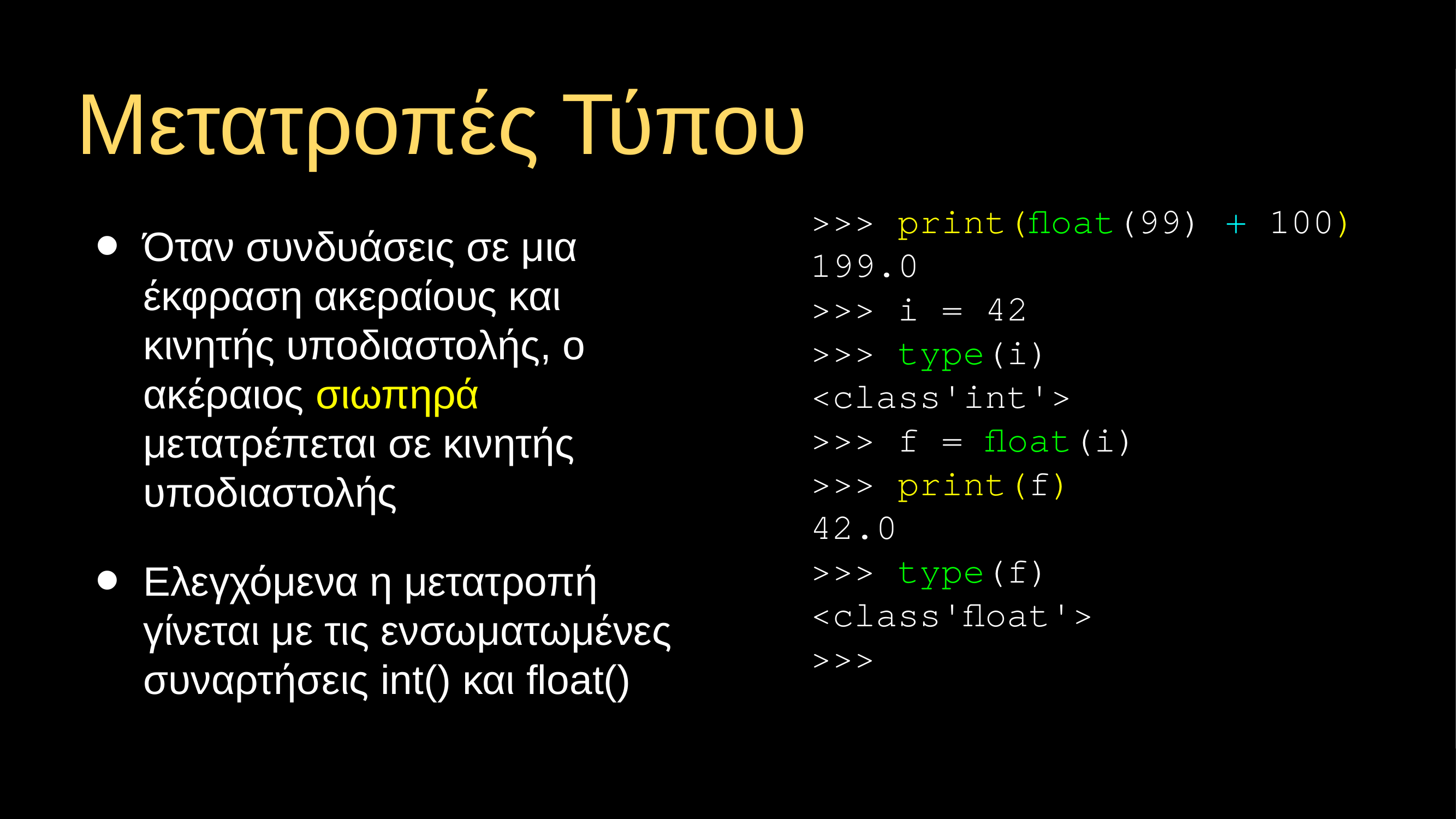

# Μετατροπές Τύπου
>>> print(float(99) + 100)
199.0
>>> i = 42
>>> type(i)
<class'int'>
>>> f = float(i)
>>> print(f)
42.0
>>> type(f)
<class'float'>
>>>
Όταν συνδυάσεις σε μια έκφραση ακεραίους και κινητής υποδιαστολής, ο ακέραιος σιωπηρά μετατρέπεται σε κινητής υποδιαστολής
Ελεγχόμενα η μετατροπή γίνεται με τις ενσωματωμένες συναρτήσεις int() και float()